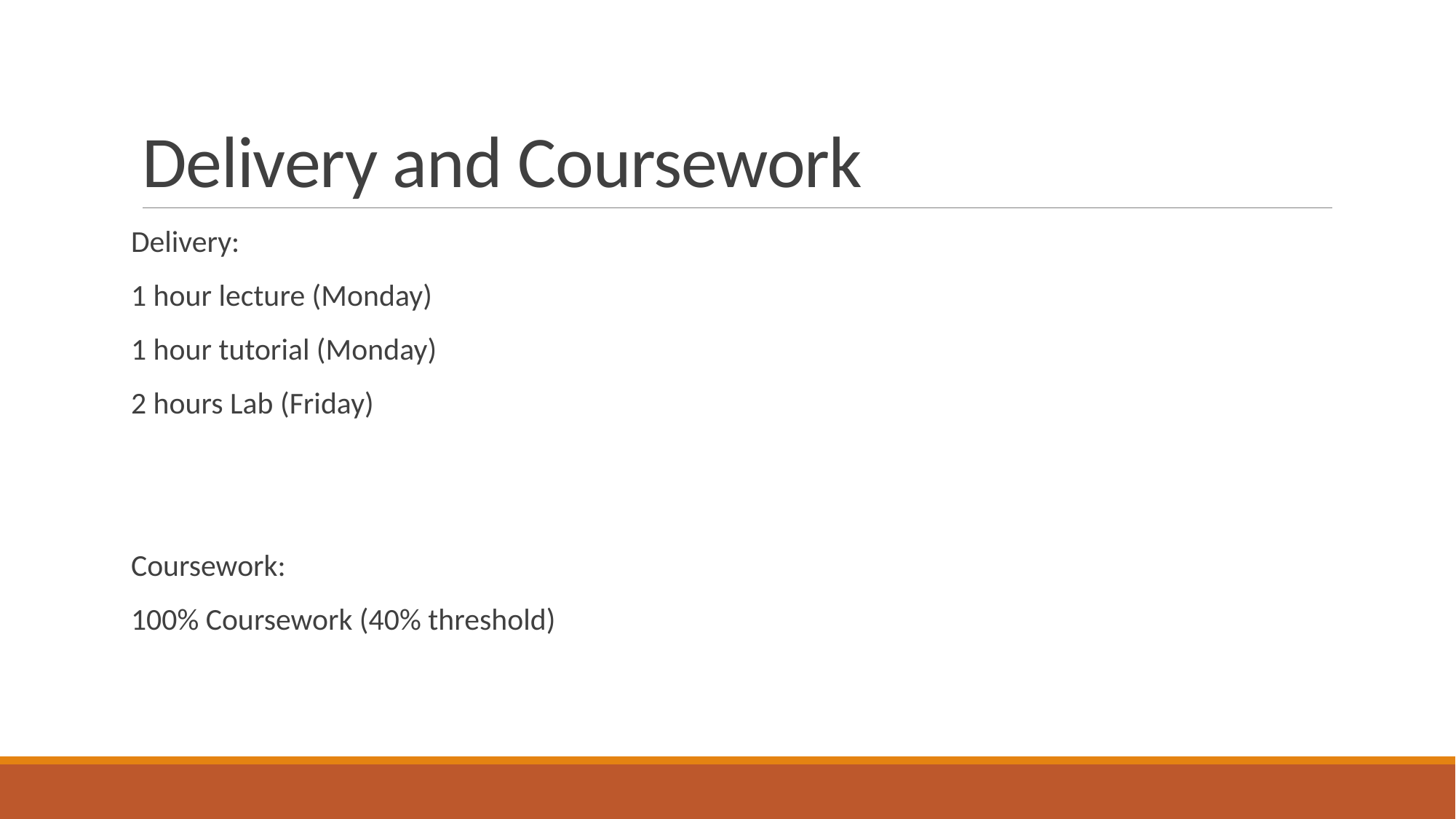

# Delivery and Coursework
Delivery:
1 hour lecture (Monday)
1 hour tutorial (Monday)
2 hours Lab (Friday)

Coursework:
100% Coursework (40% threshold)